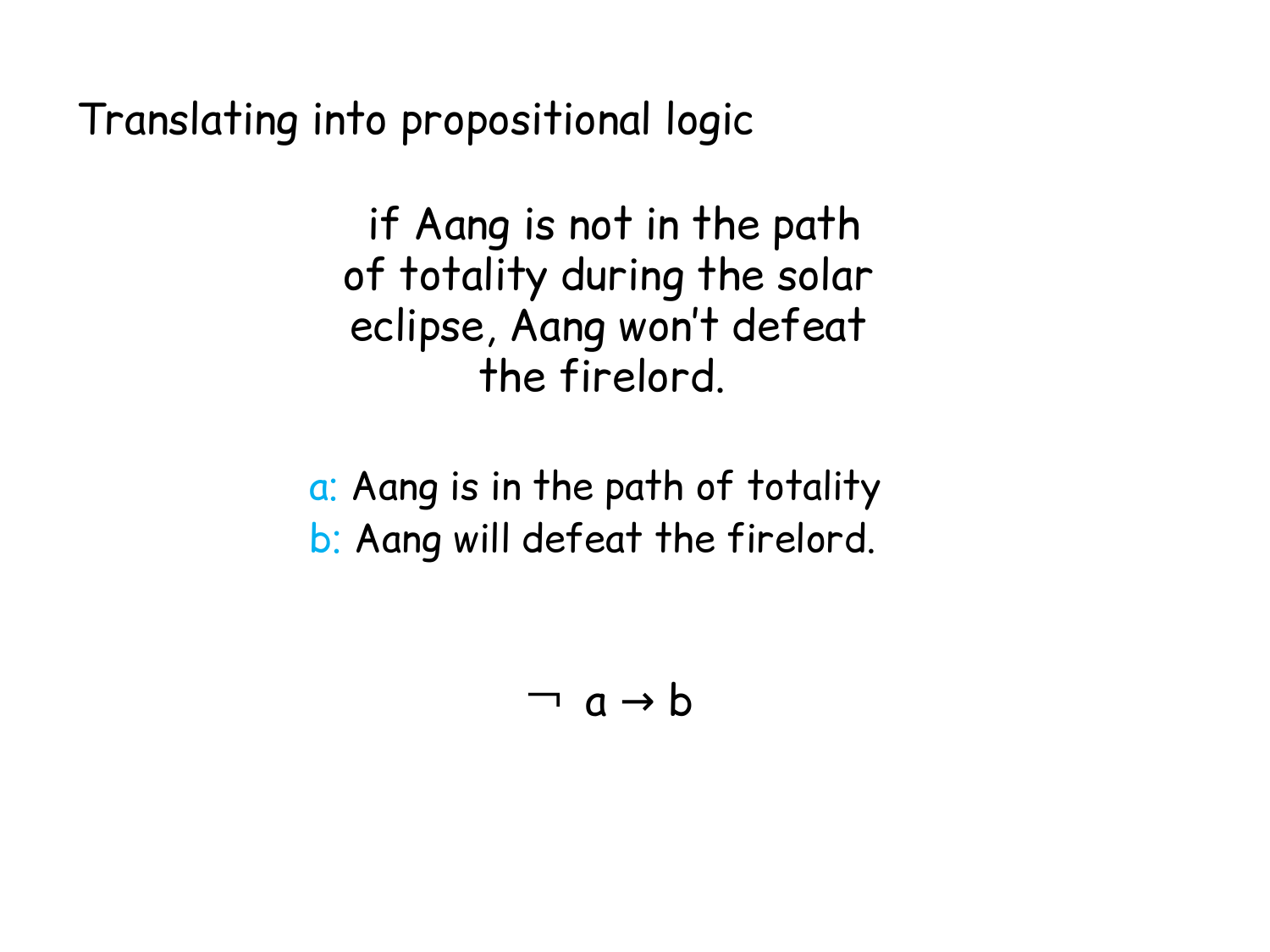

# Translating into propositional logic
 if Aang is not in the path of totality during the solar eclipse, Aang won’t defeat the firelord.

a: Aang is in the path of totality
b: Aang will defeat the firelord.

￢ a → b